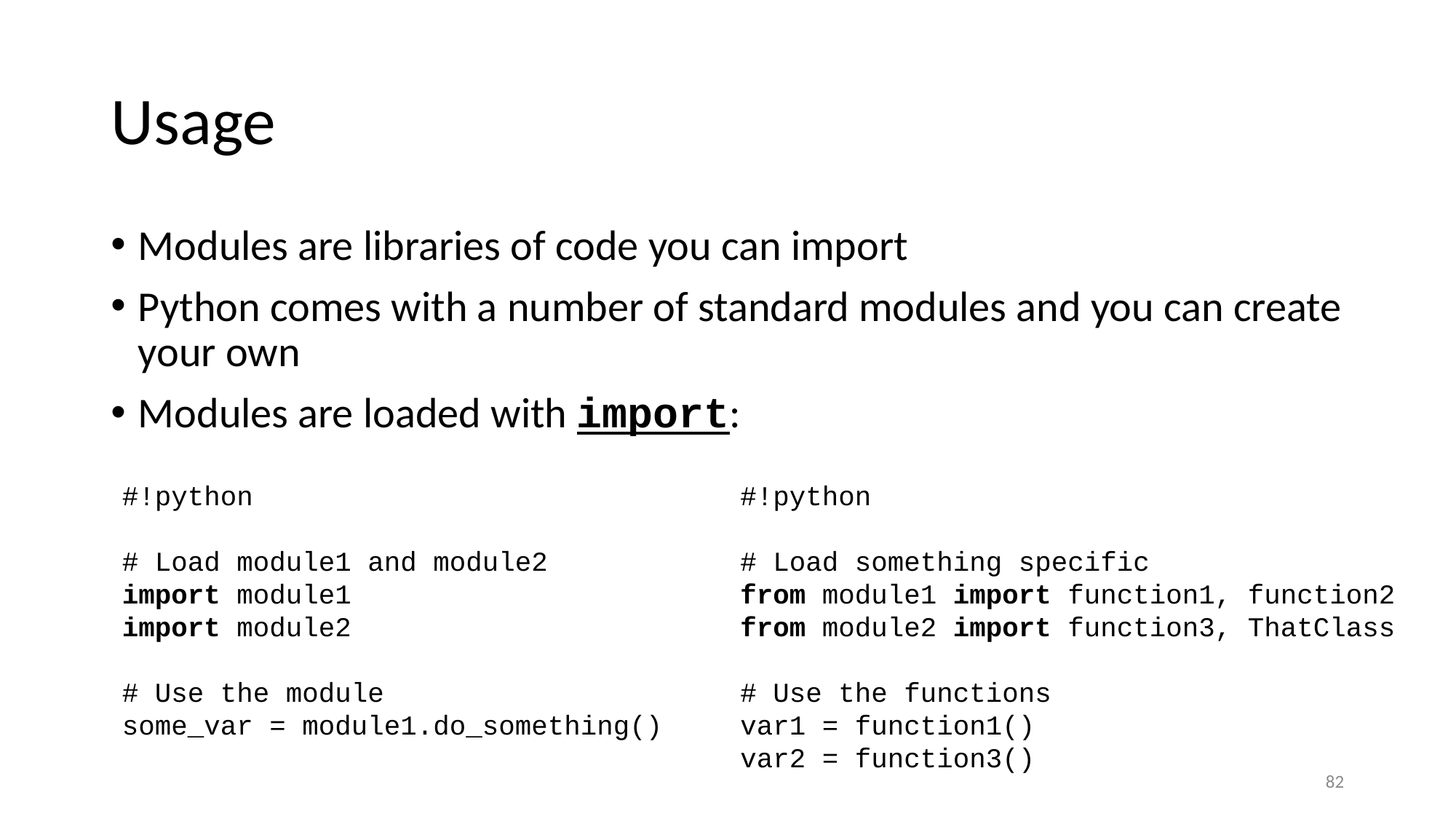

# Usage
Modules are libraries of code you can import
Python comes with a number of standard modules and you can create your own
Modules are loaded with import:
#!python

# Load module1 and module2
import module1
import module2

# Use the module
some_var = module1.do_something()
#!python

# Load something specific
from module1 import function1, function2
from module2 import function3, ThatClass

# Use the functions
var1 = function1()
var2 = function3()
82